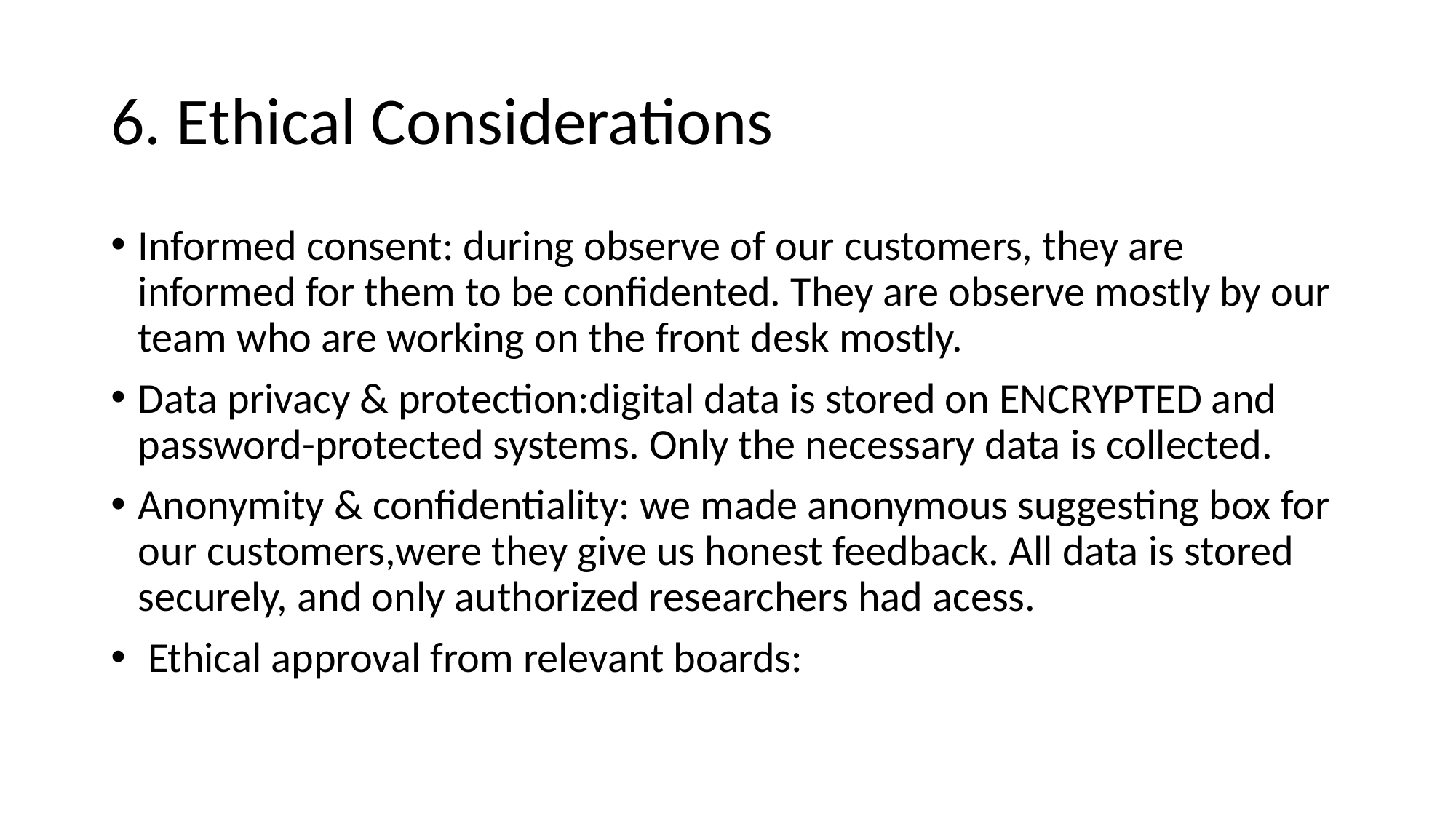

# 6. Ethical Considerations
Informed consent: during observe of our customers, they are informed for them to be confidented. They are observe mostly by our team who are working on the front desk mostly.
Data privacy & protection:digital data is stored on ENCRYPTED and password-protected systems. Only the necessary data is collected.
Anonymity & confidentiality: we made anonymous suggesting box for our customers,were they give us honest feedback. All data is stored securely, and only authorized researchers had acess.
 Ethical approval from relevant boards: